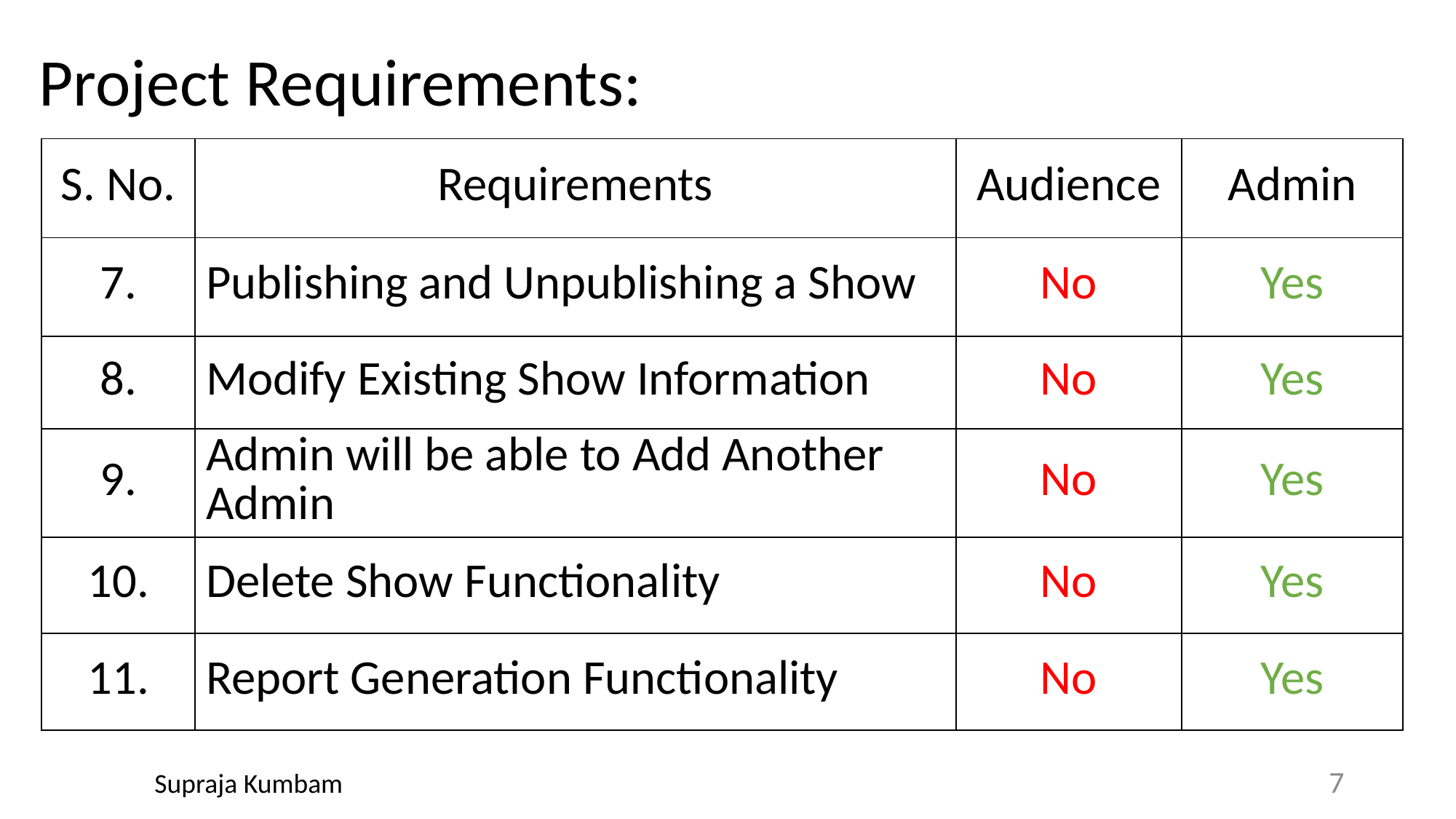

# Project Requirements:
| S. No. | Requirements | Audience | Admin |
| --- | --- | --- | --- |
| 7. | Publishing and Unpublishing a Show | No | Yes |
| 8. | Modify Existing Show Information | No | Yes |
| 9. | Admin will be able to Add Another Admin | No | Yes |
| 10. | Delete Show Functionality | No | Yes |
| 11. | Report Generation Functionality | No | Yes |
7
Supraja Kumbam